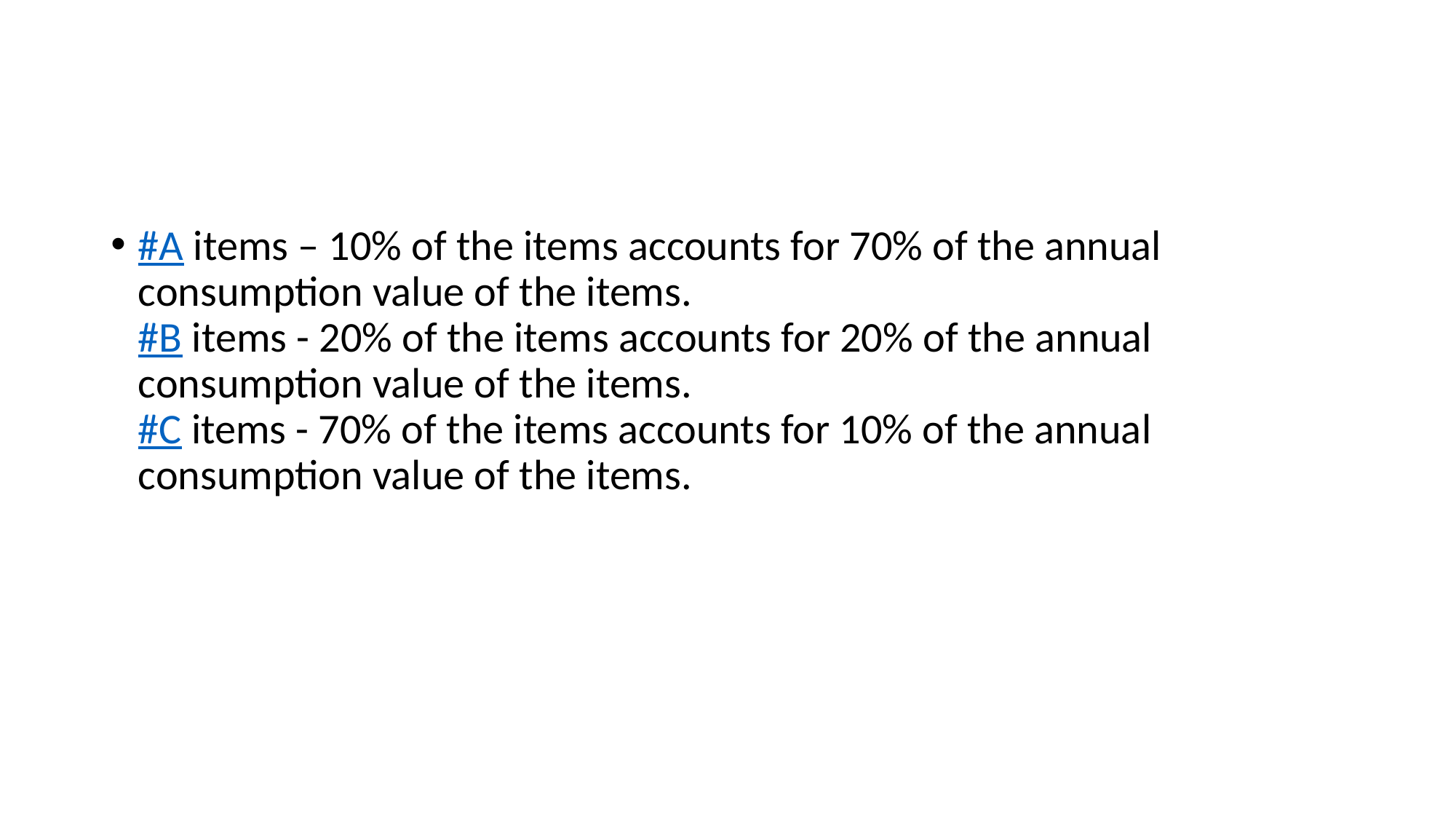

#A items – 10% of the items accounts for 70% of the annual consumption value of the items.
#B items - 20% of the items accounts for 20% of the annual consumption value of the items.
#C items - 70% of the items accounts for 10% of the annual consumption value of the items.